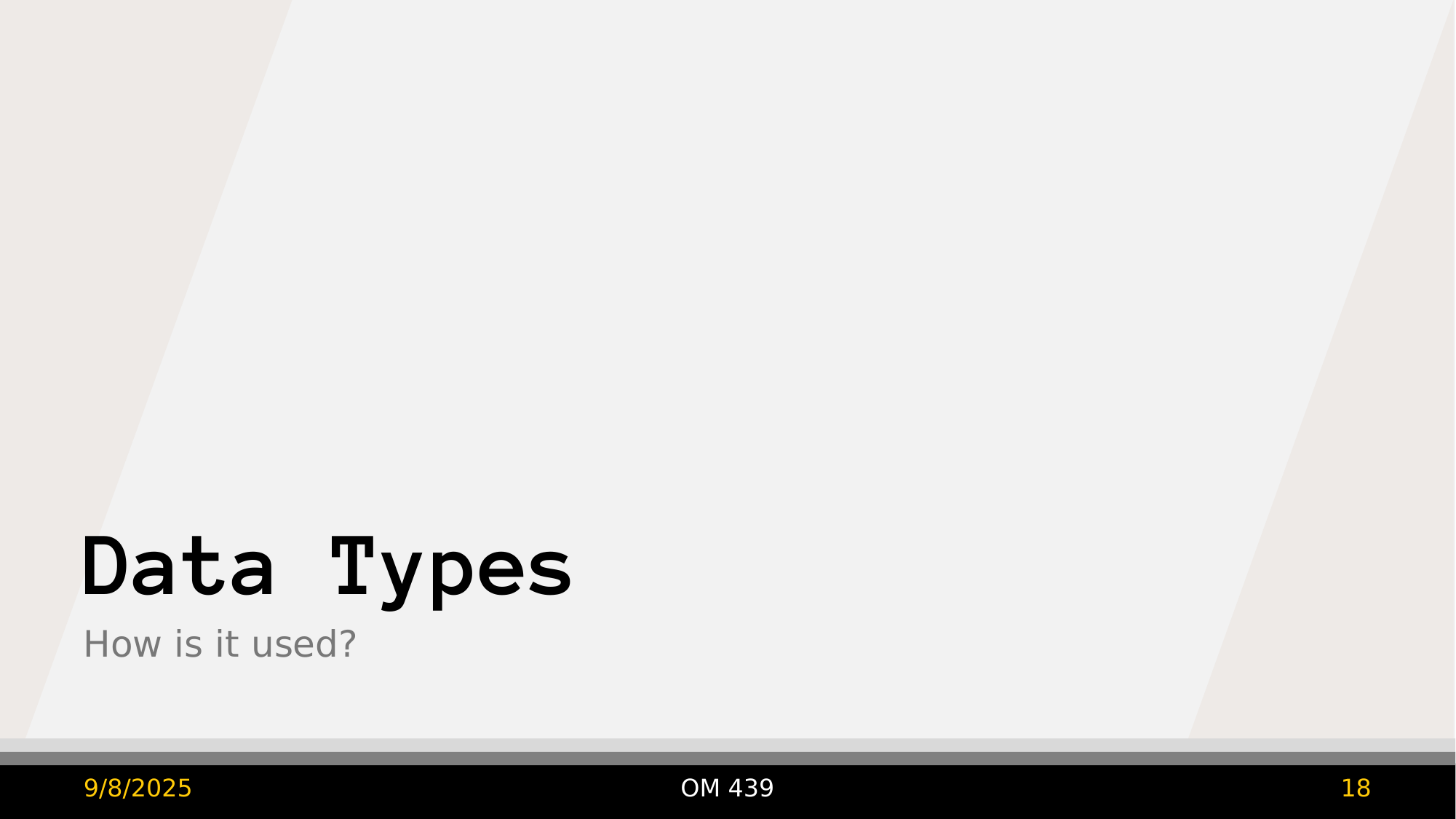

# Data Types
How is it used?
OM 439
9/8/2025
18